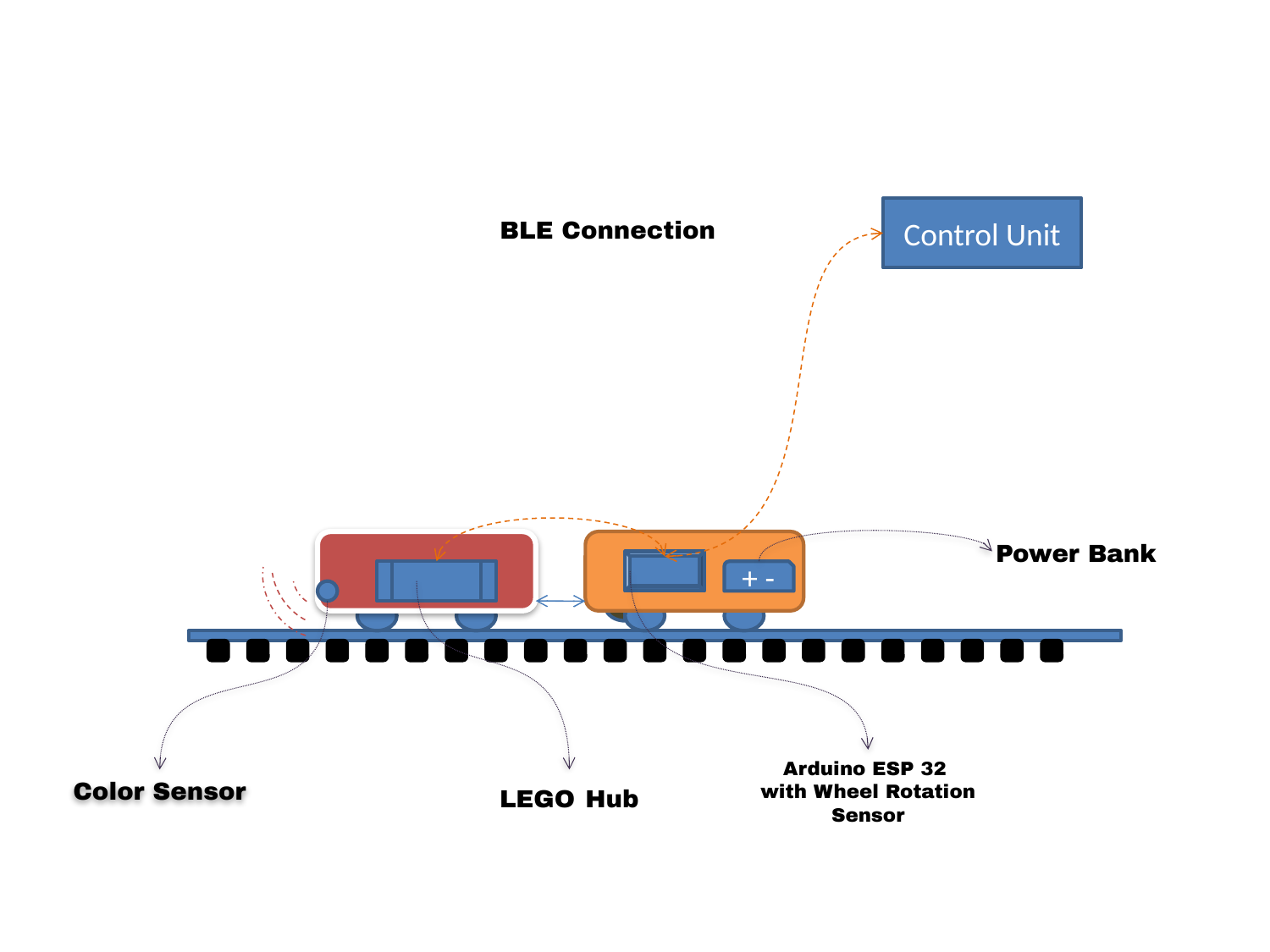

Control Unit
BLE Connection

Power Bank

+ -

Arduino ESP 32
with Wheel Rotation Sensor
Color Sensor
LEGO Hub